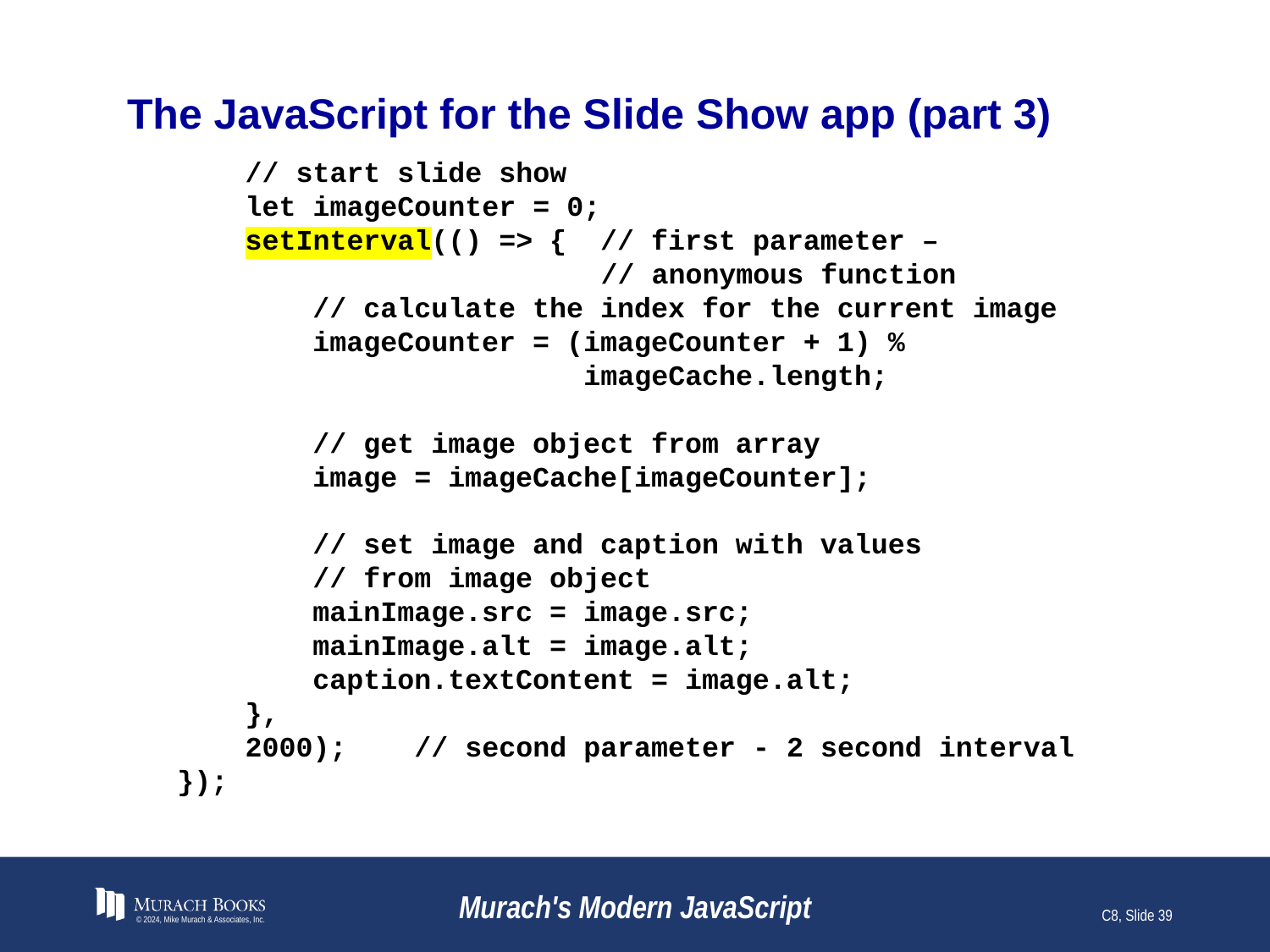

# The JavaScript for the Slide Show app (part 3)
    // start slide show
    let imageCounter = 0;
    setInterval(() => {  // first parameter –
                         // anonymous function
        // calculate the index for the current image
        imageCounter = (imageCounter + 1) %
                        imageCache.length;

        // get image object from array
        image = imageCache[imageCounter];

        // set image and caption with values
        // from image object
        mainImage.src = image.src;
        mainImage.alt = image.alt;
        caption.textContent = image.alt;
    },
    2000);    // second parameter - 2 second interval
});
© 2024, Mike Murach & Associates, Inc.
Murach's Modern JavaScript

C8, Slide 39